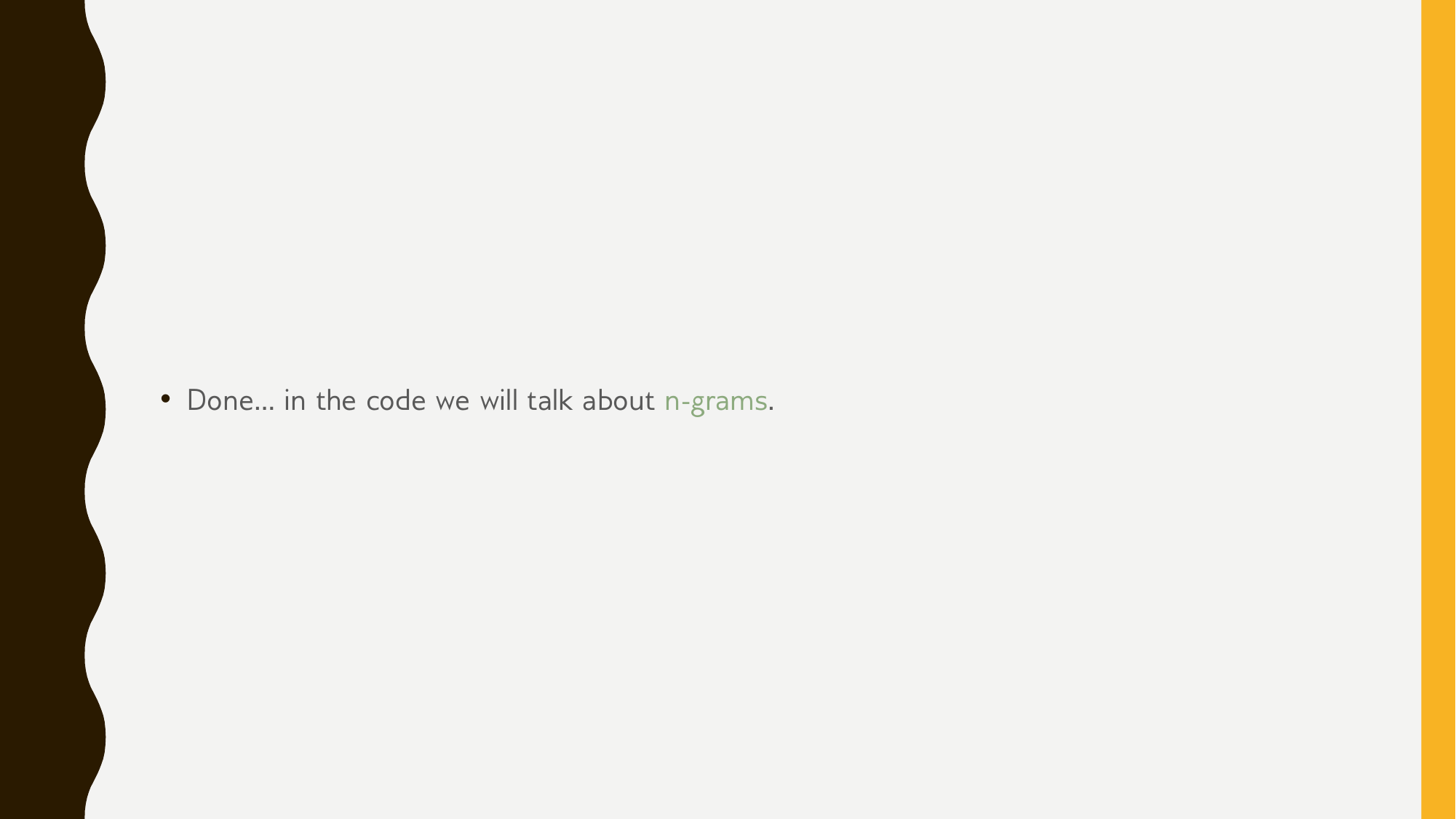

#

Done… in the code we will talk about n-grams.